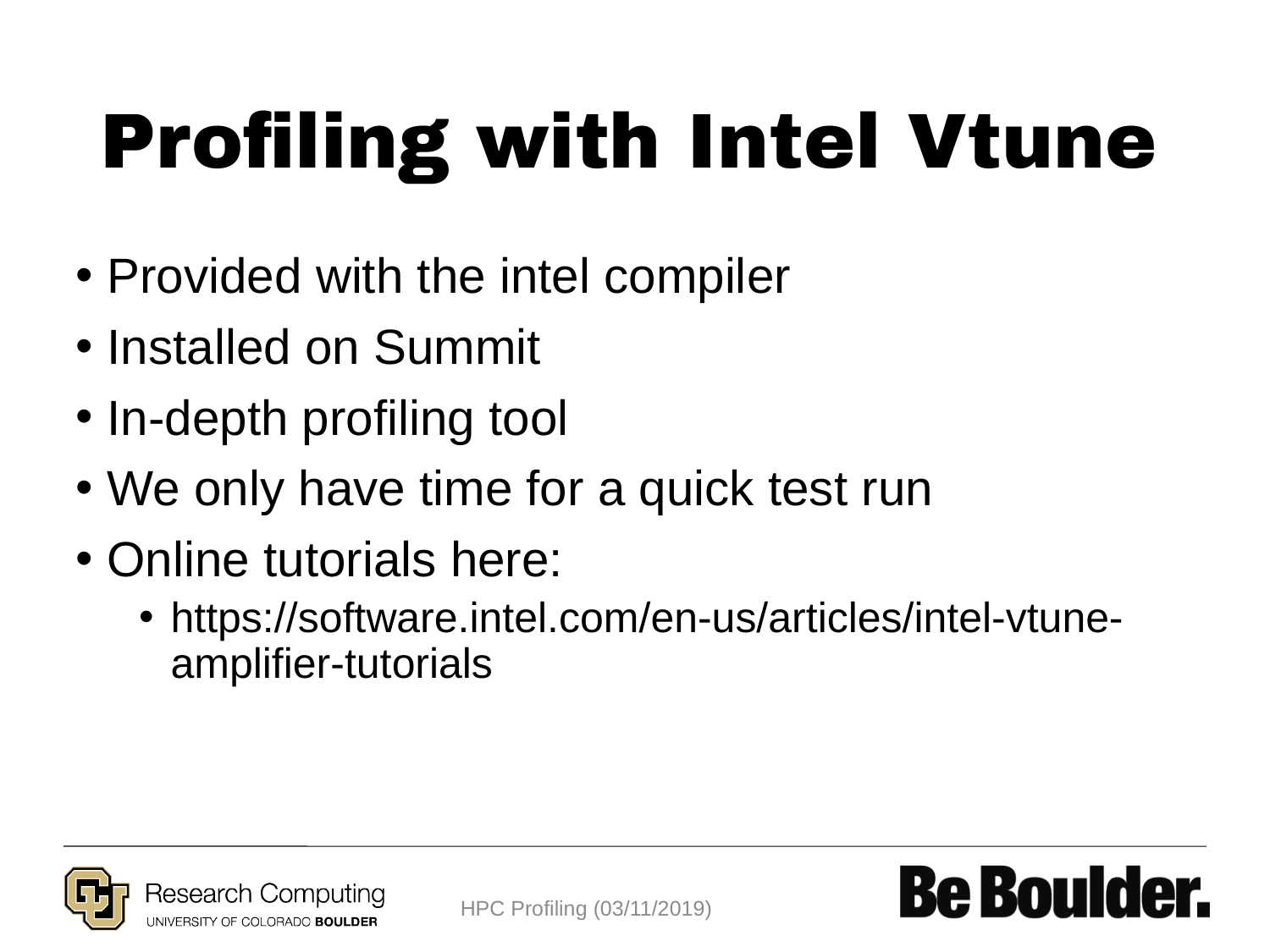

# Profiling with Intel Vtune
Provided with the intel compiler
Installed on Summit
In-depth profiling tool
We only have time for a quick test run
Online tutorials here:
https://software.intel.com/en-us/articles/intel-vtune-amplifier-tutorials
HPC Profiling (03/11/2019)